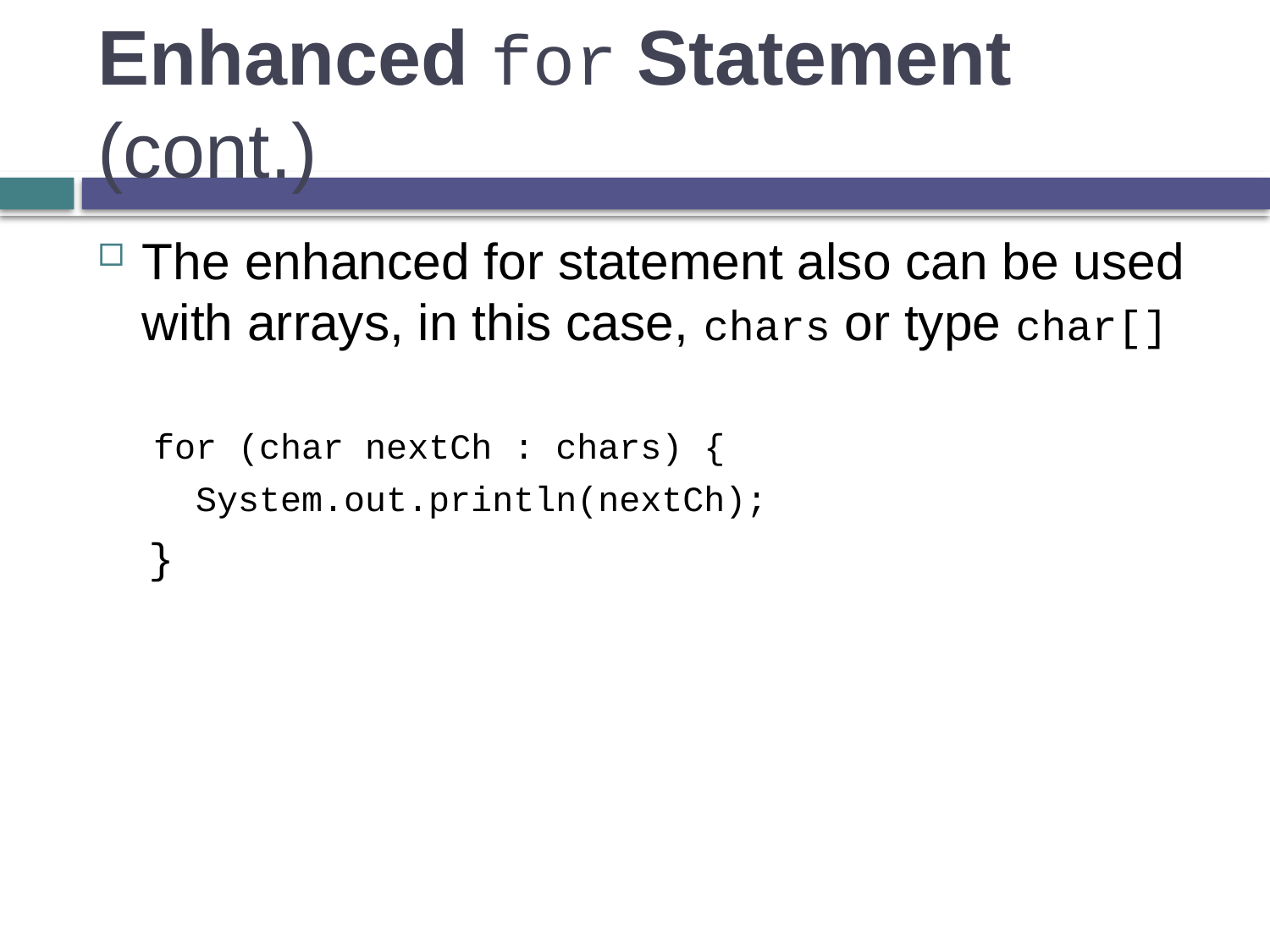

# Enhanced for Statement (cont.)
The enhanced for statement also can be used with arrays, in this case, chars or type char[]

for (char nextCh : chars) {
  System.out.println(nextCh);
  }